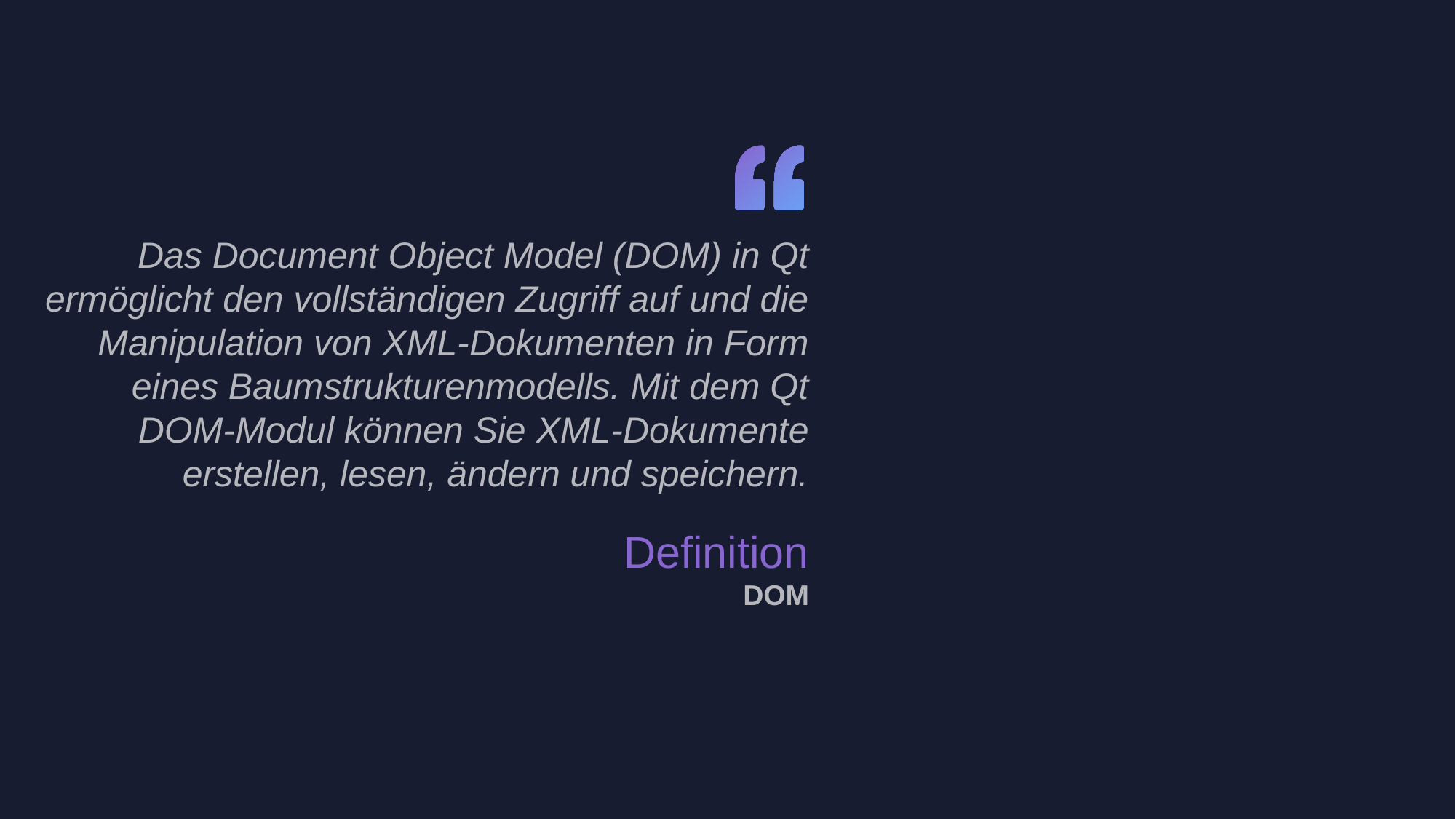

Das Document Object Model (DOM) in Qt ermöglicht den vollständigen Zugriff auf und die Manipulation von XML-Dokumenten in Form eines Baumstrukturenmodells. Mit dem Qt DOM-Modul können Sie XML-Dokumente erstellen, lesen, ändern und speichern.
Definition
DOM